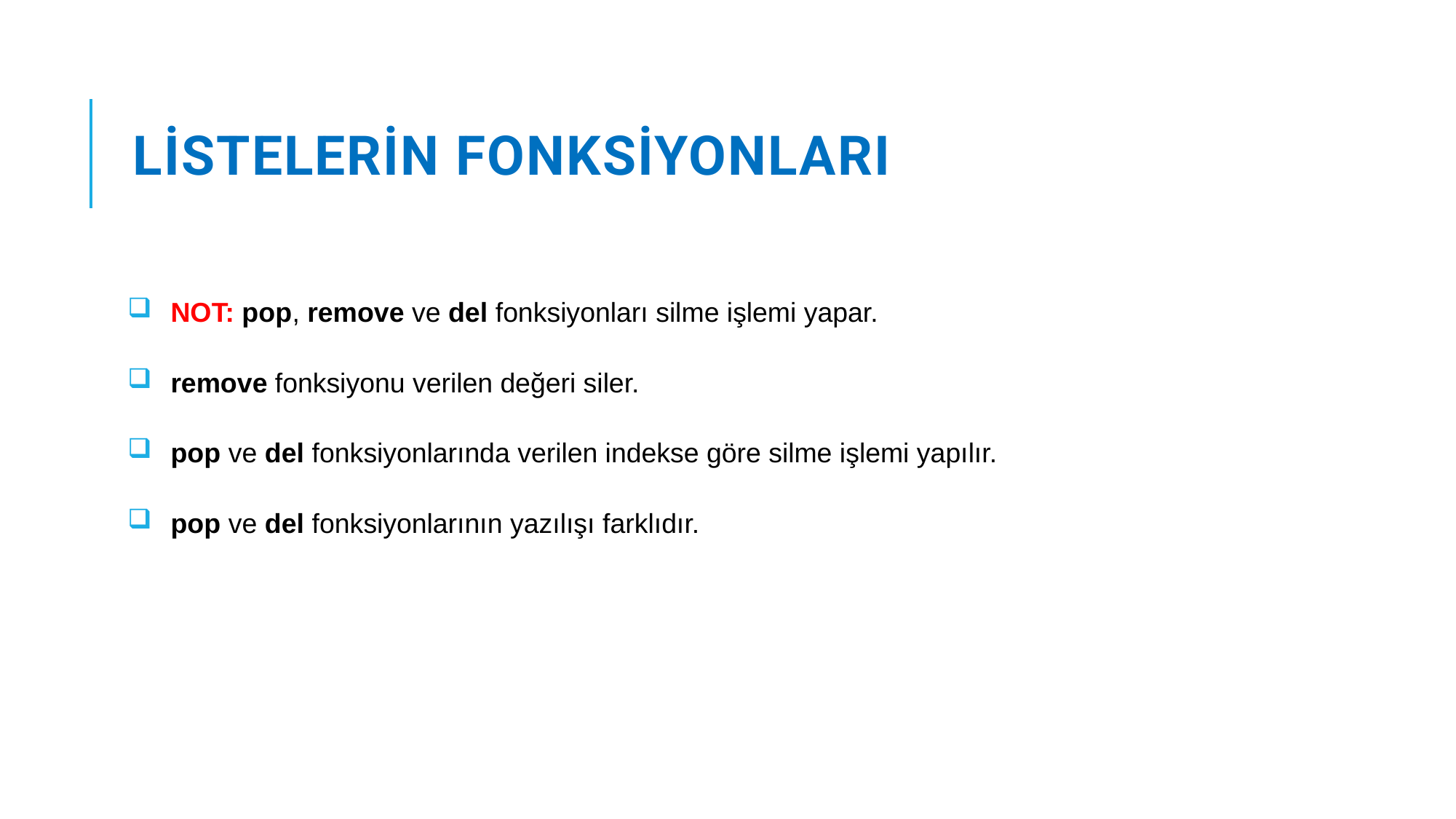

# Listelerin Fonksiyonları
NOT: pop, remove ve del fonksiyonları silme işlemi yapar.
remove fonksiyonu verilen değeri siler.
pop ve del fonksiyonlarında verilen indekse göre silme işlemi yapılır.
pop ve del fonksiyonlarının yazılışı farklıdır.